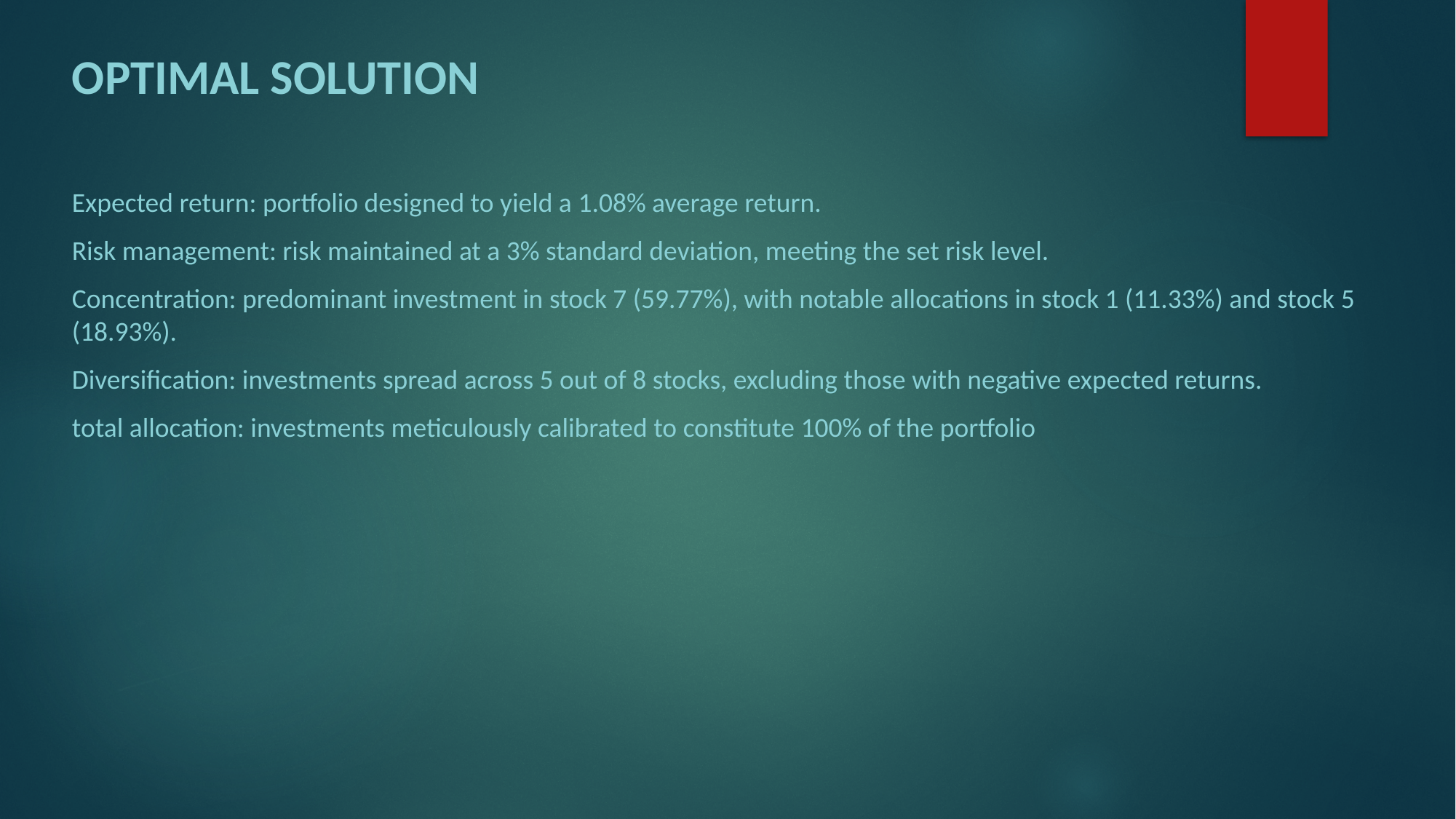

Optimal solution

Expected return: portfolio designed to yield a 1.08% average return.
Risk management: risk maintained at a 3% standard deviation, meeting the set risk level.
Concentration: predominant investment in stock 7 (59.77%), with notable allocations in stock 1 (11.33%) and stock 5 (18.93%).
Diversification: investments spread across 5 out of 8 stocks, excluding those with negative expected returns.
total allocation: investments meticulously calibrated to constitute 100% of the portfolio